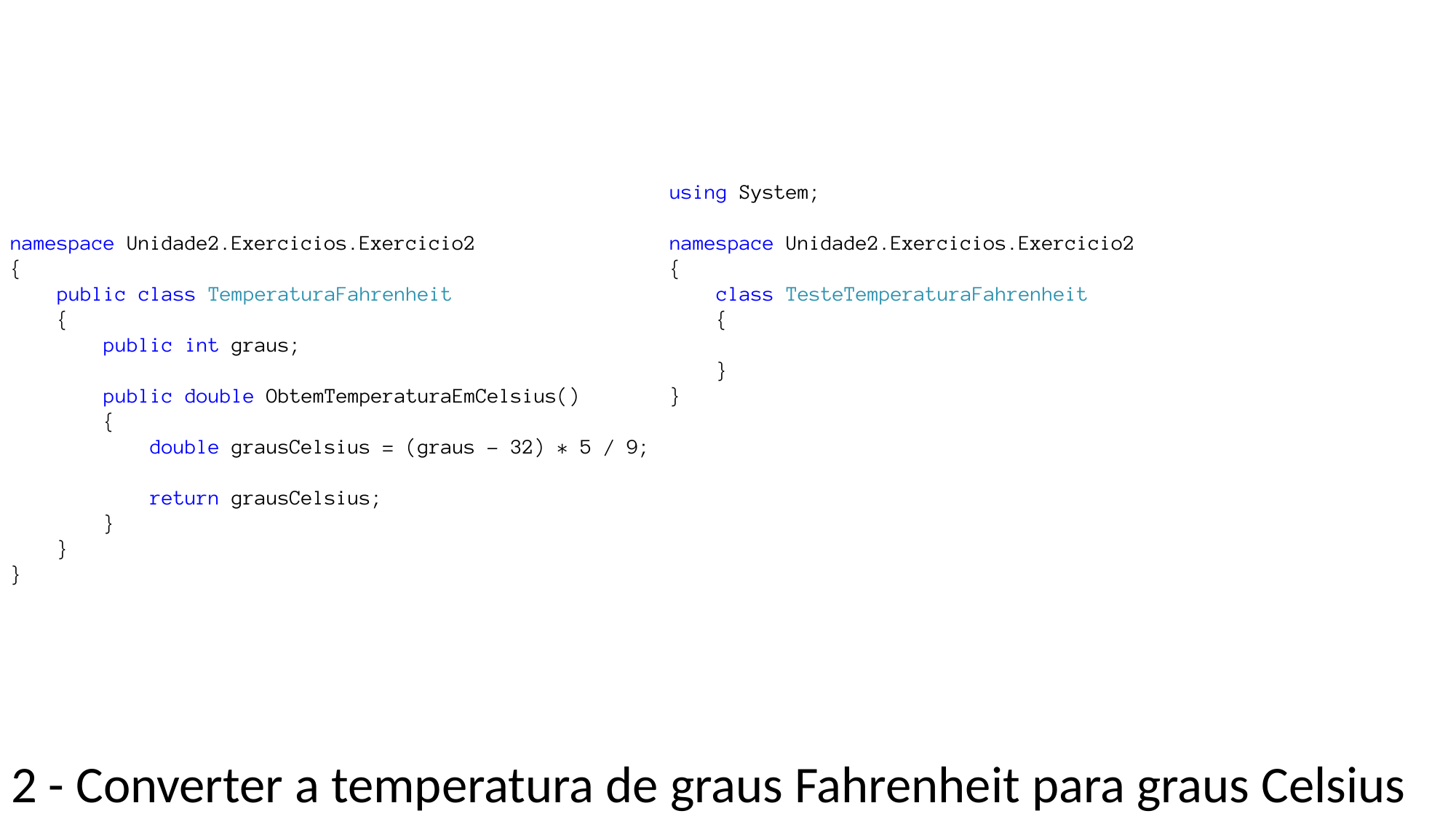

using System;

namespace Unidade2.Exercicios.Exercicio2
{
    class TesteTemperaturaFahrenheit
    {

    }
}
namespace Unidade2.Exercicios.Exercicio2
{
    public class TemperaturaFahrenheit
    {
        public int graus;

        public double ObtemTemperaturaEmCelsius()
        {
            double grausCelsius = (graus - 32) * 5 / 9;

            return grausCelsius;
        }
    }
}
# 2 - Converter a temperatura de graus Fahrenheit para graus Celsius